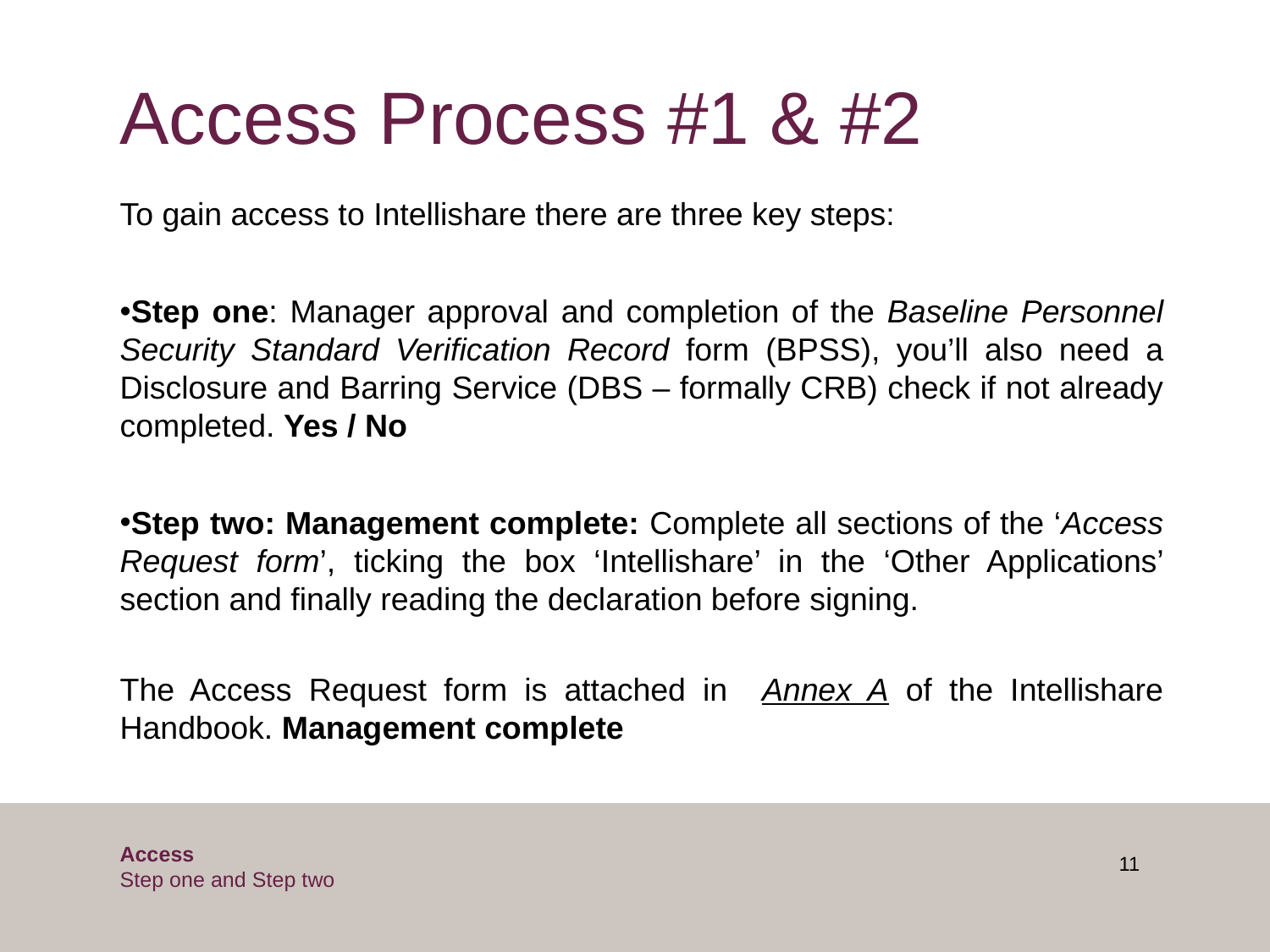

# Access Process #1 & #2
To gain access to Intellishare there are three key steps:

Step one: Manager approval and completion of the Baseline Personnel Security Standard Verification Record form (BPSS), you’ll also need a Disclosure and Barring Service (DBS – formally CRB) check if not already completed. Yes / No

Step two: Management complete: Complete all sections of the ‘Access Request form’, ticking the box ‘Intellishare’ in the ‘Other Applications’ section and finally reading the declaration before signing.

The Access Request form is attached in  Annex A of the Intellishare Handbook. Management complete
Access
Step one and Step two
11